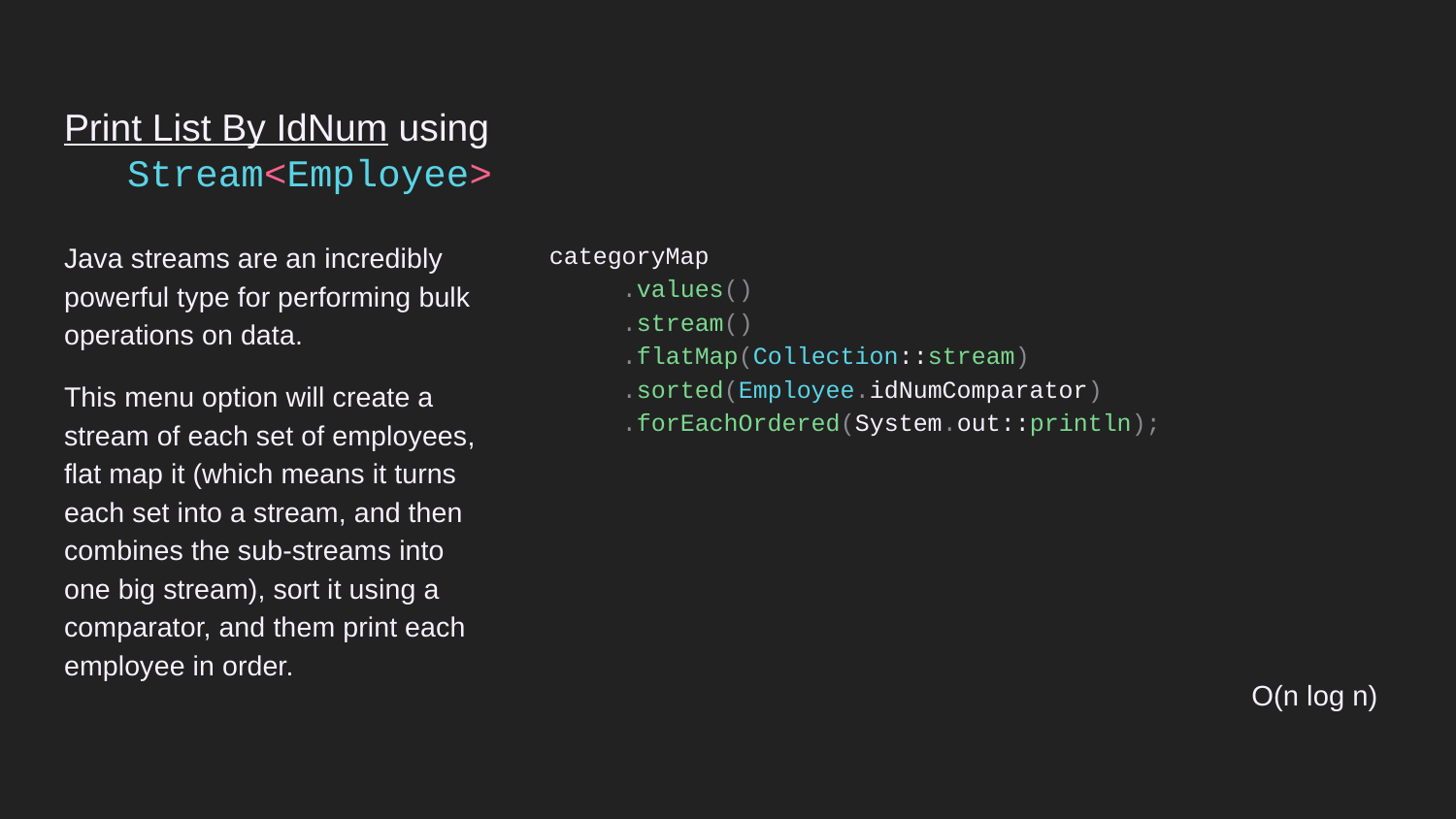

# Print List By IdNum using Stream<Employee>
Java streams are an incredibly powerful type for performing bulk operations on data.
This menu option will create a stream of each set of employees, flat map it (which means it turns each set into a stream, and then combines the sub-streams into one big stream), sort it using a comparator, and them print each employee in order.
categoryMap
.values()
.stream()
.flatMap(Collection::stream)
.sorted(Employee.idNumComparator)
.forEachOrdered(System.out::println);
O(n log n)